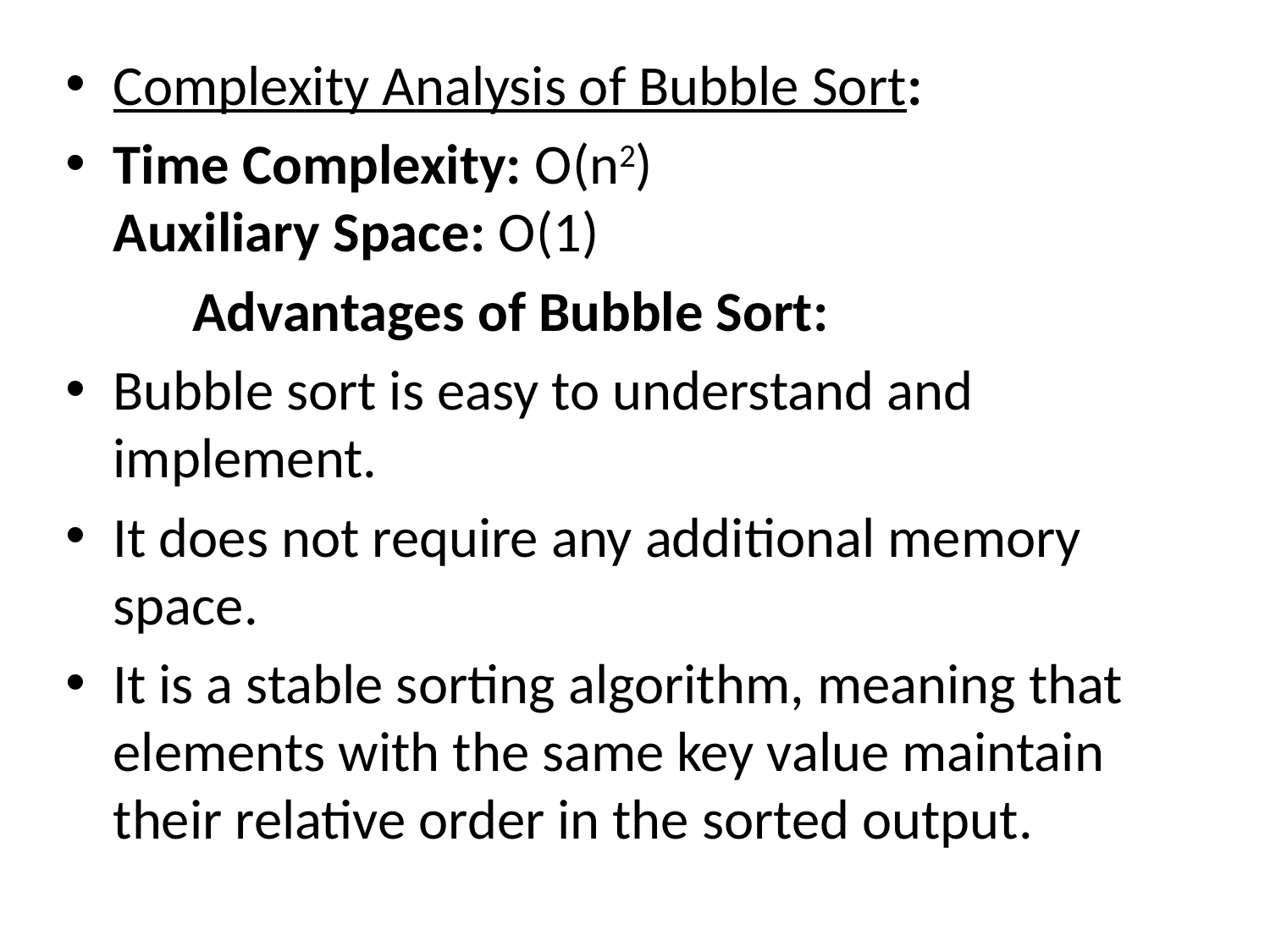

Complexity Analysis of Bubble Sort:
Time Complexity: O(n2)
Auxiliary Space: O(1)
	Advantages of Bubble Sort:
Bubble sort is easy to understand and implement.
It does not require any additional memory space.
It is a stable sorting algorithm, meaning that elements with the same key value maintain their relative order in the sorted output.